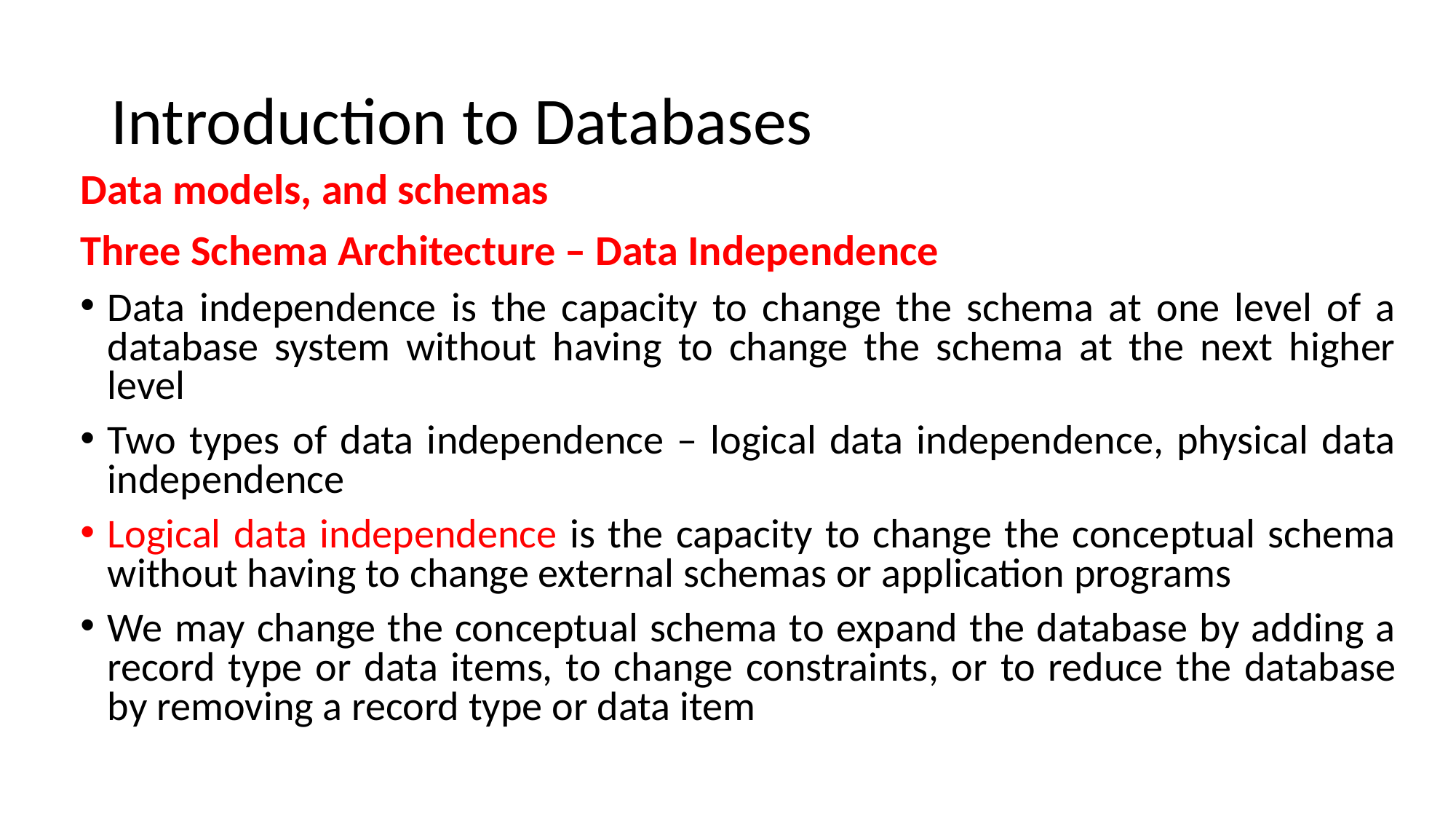

# Introduction to Databases
Data models, and schemas
Three Schema Architecture – Data Independence
Data independence is the capacity to change the schema at one level of a database system without having to change the schema at the next higher level
Two types of data independence – logical data independence, physical data independence
Logical data independence is the capacity to change the conceptual schema without having to change external schemas or application programs
We may change the conceptual schema to expand the database by adding a record type or data items, to change constraints, or to reduce the database by removing a record type or data item